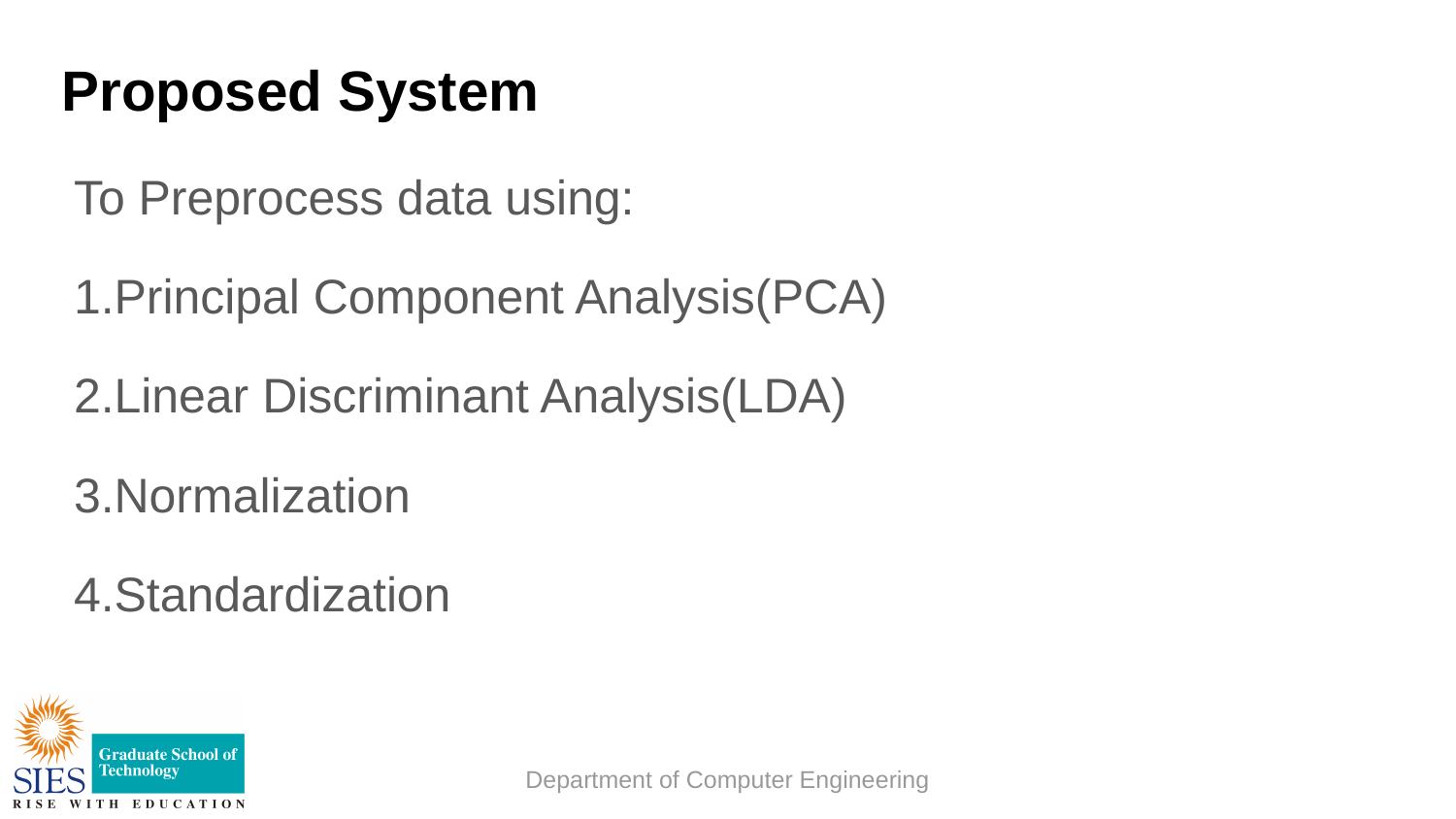

Proposed System
To Preprocess data using:
1.Principal Component Analysis(PCA)
2.Linear Discriminant Analysis(LDA)
3.Normalization
4.Standardization